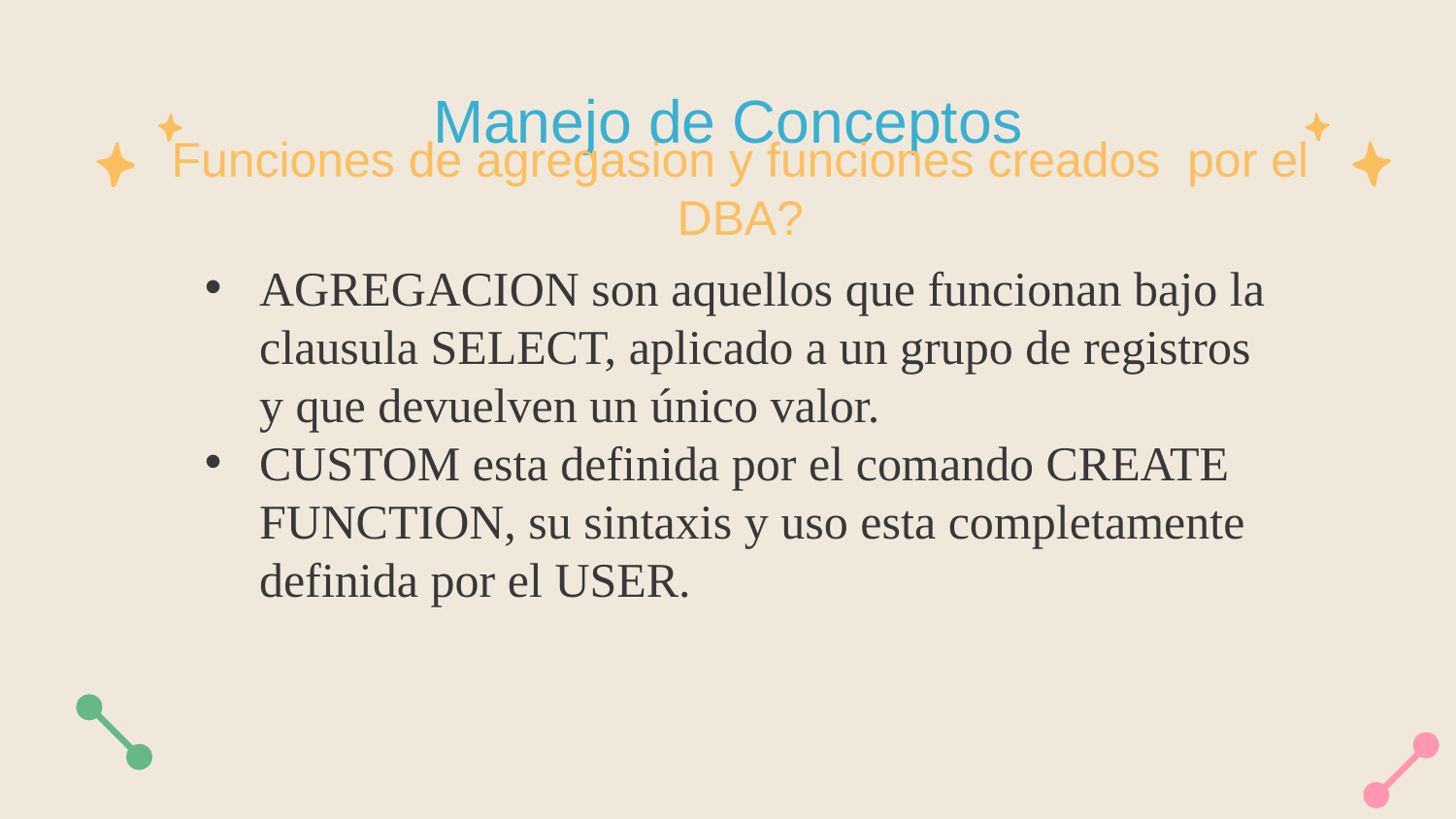

# Manejo de Conceptos

Funciones de agregasion y funciones creados  por el DBA?
AGREGACION son aquellos que funcionan bajo la clausula SELECT, aplicado a un grupo de registros y que devuelven un único valor.
CUSTOM esta definida por el comando CREATE FUNCTION, su sintaxis y uso esta completamente definida por el USER.